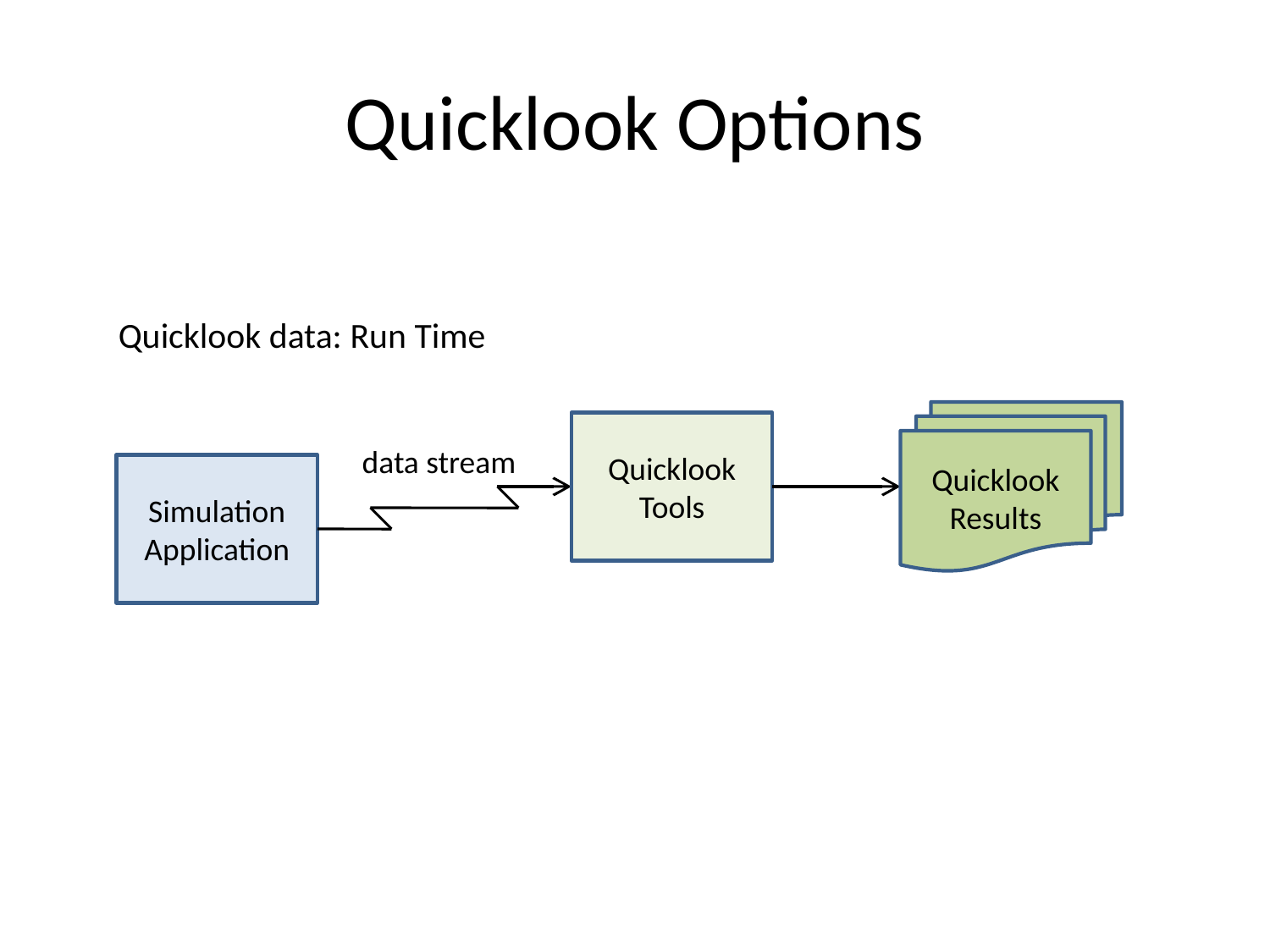

# Quicklook Options
Quicklook data: Run Time
Quicklook
Results
Quicklook
Tools
data stream
Simulation
Application